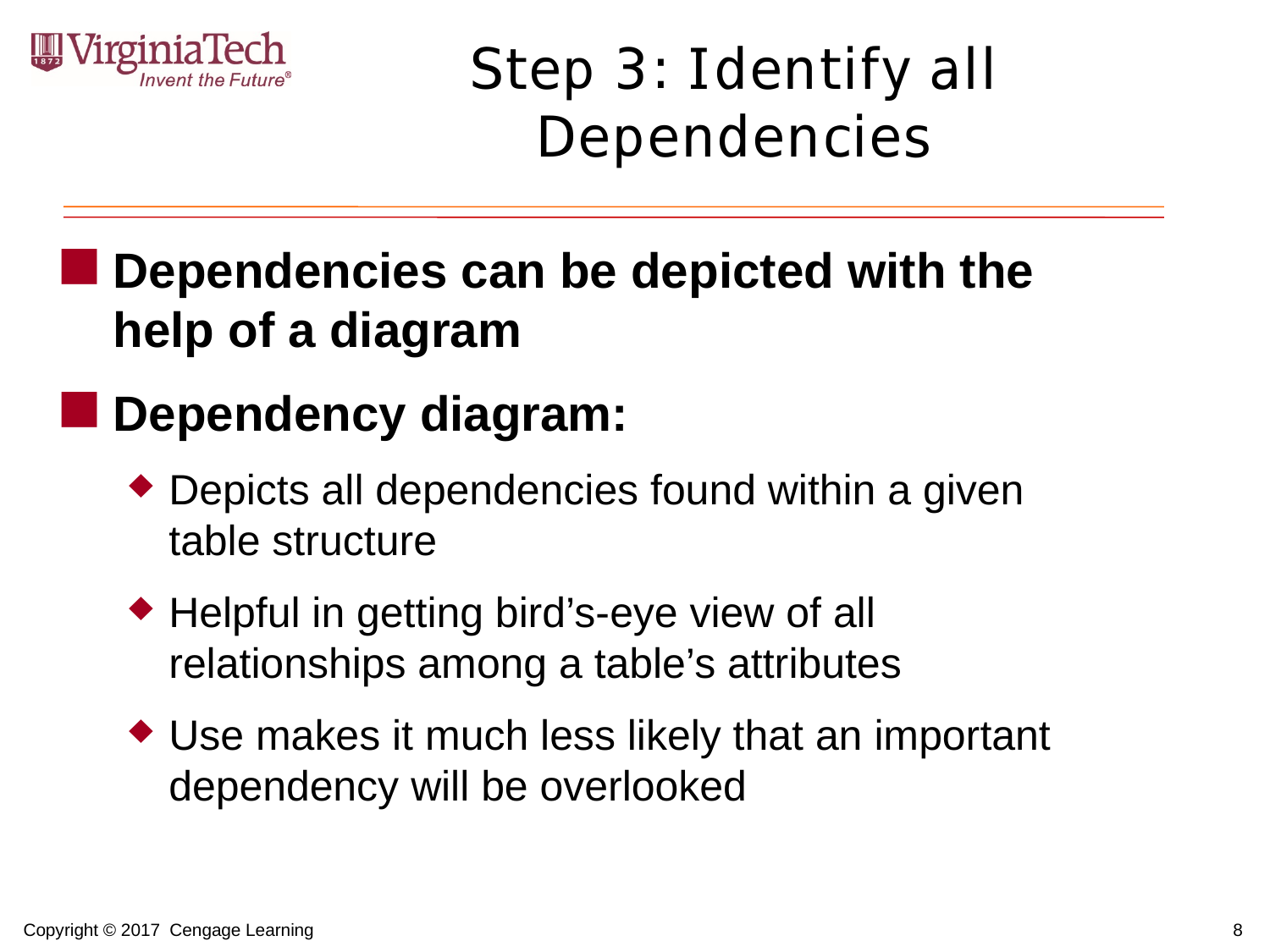

# Step 3: Identify all Dependencies
Dependencies can be depicted with the help of a diagram
Dependency diagram:
Depicts all dependencies found within a given table structure
Helpful in getting bird’s-eye view of all relationships among a table’s attributes
Use makes it much less likely that an important dependency will be overlooked

8
Copyright © 2017  Cengage Learning